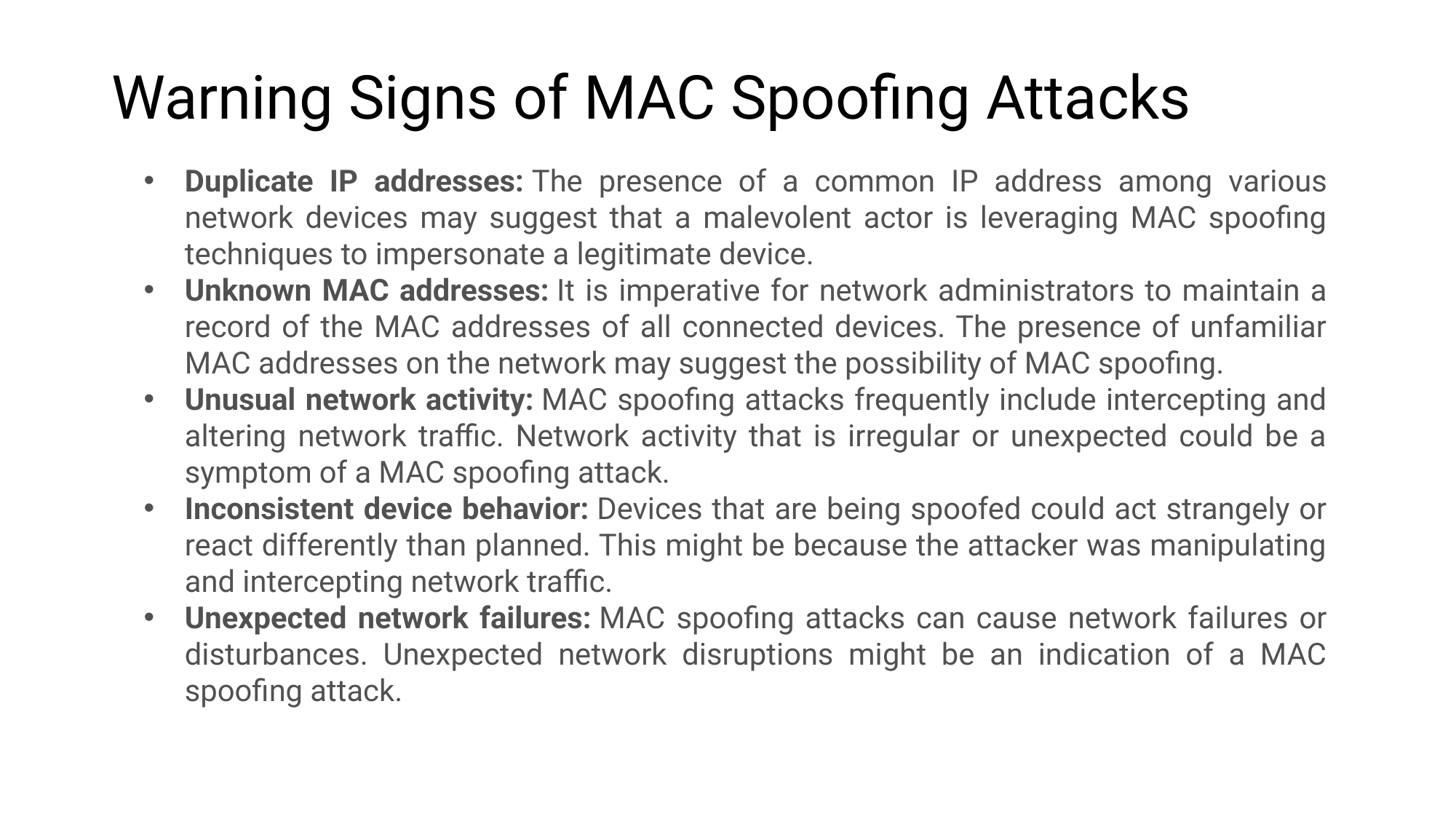

# Warning Signs of MAC Spoofing Attacks
Duplicate IP addresses: The presence of a common IP address among various network devices may suggest that a malevolent actor is leveraging MAC spoofing techniques to impersonate a legitimate device.
Unknown MAC addresses: It is imperative for network administrators to maintain a record of the MAC addresses of all connected devices. The presence of unfamiliar MAC addresses on the network may suggest the possibility of MAC spoofing.
Unusual network activity: MAC spoofing attacks frequently include intercepting and altering network traffic. Network activity that is irregular or unexpected could be a symptom of a MAC spoofing attack.
Inconsistent device behavior: Devices that are being spoofed could act strangely or react differently than planned. This might be because the attacker was manipulating and intercepting network traffic.
Unexpected network failures: MAC spoofing attacks can cause network failures or disturbances. Unexpected network disruptions might be an indication of a MAC spoofing attack.